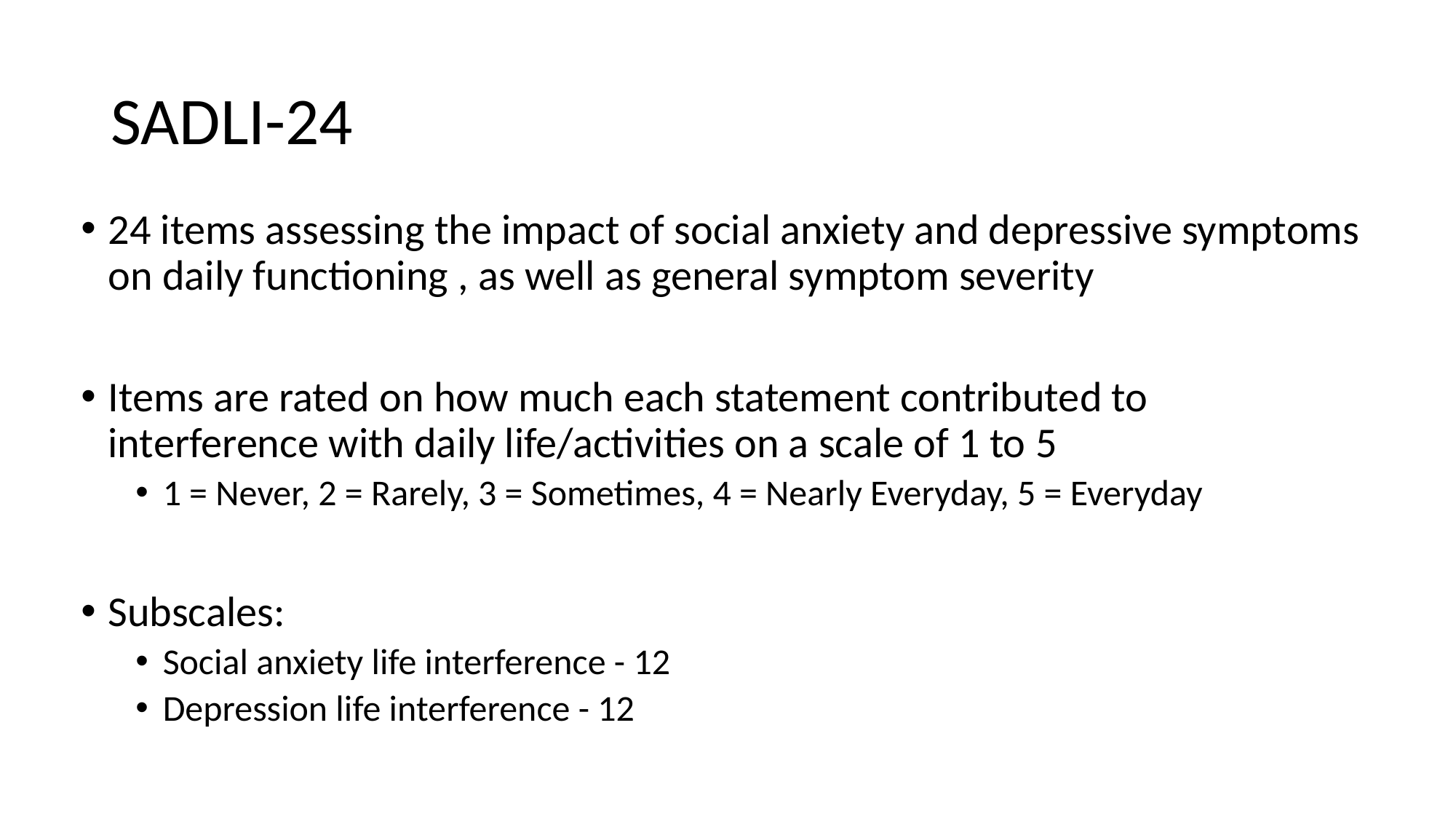

# SADLI-24
24 items assessing the impact of social anxiety and depressive symptoms on daily functioning , as well as general symptom severity

Items are rated on how much each statement contributed to interference with daily life/activities on a scale of 1 to 5
1 = Never, 2 = Rarely, 3 = Sometimes, 4 = Nearly Everyday, 5 = Everyday

Subscales:
Social anxiety life interference - 12
Depression life interference - 12